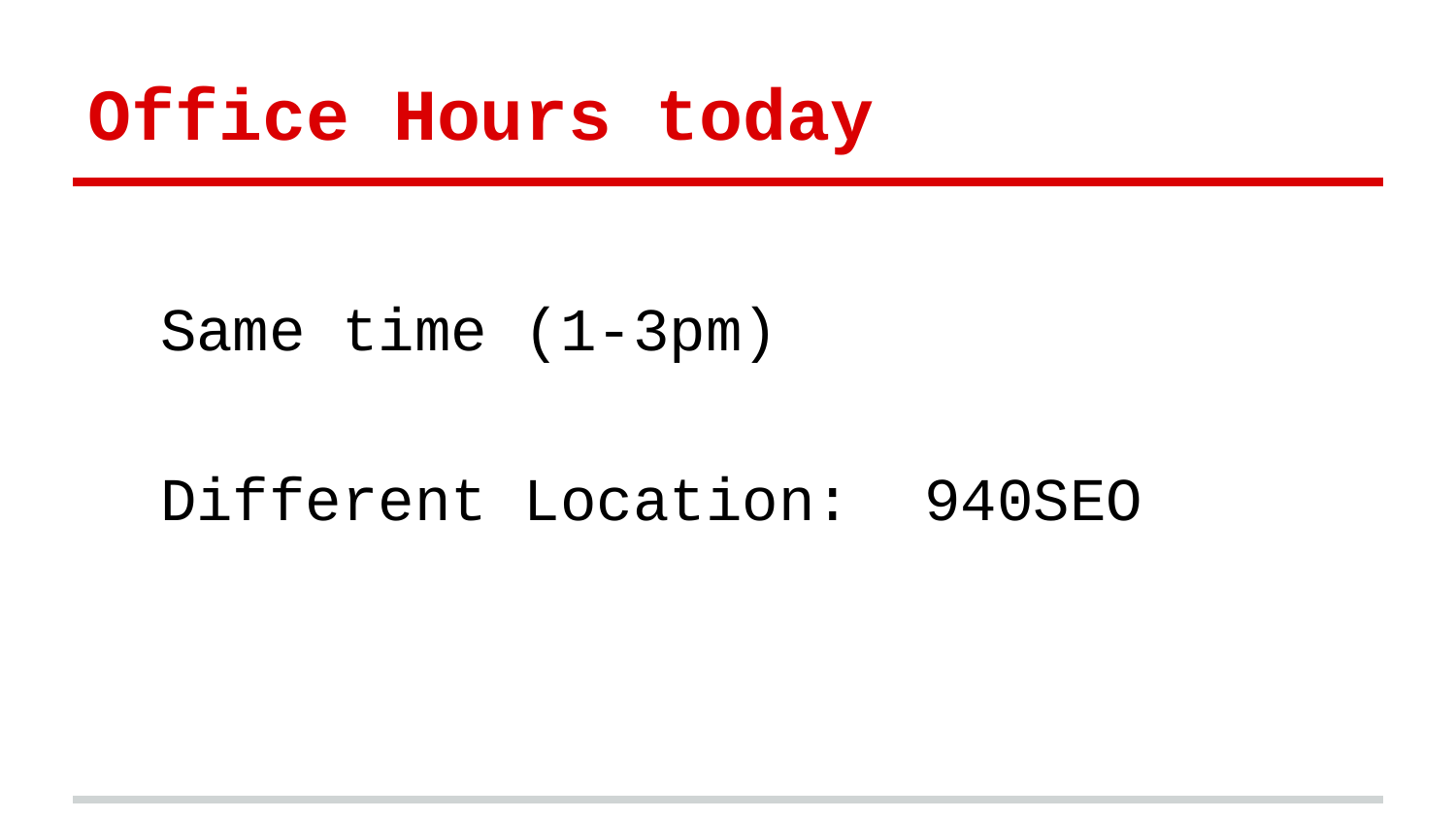

# Office Hours today

Same time (1-3pm)

Different Location:  940SEO